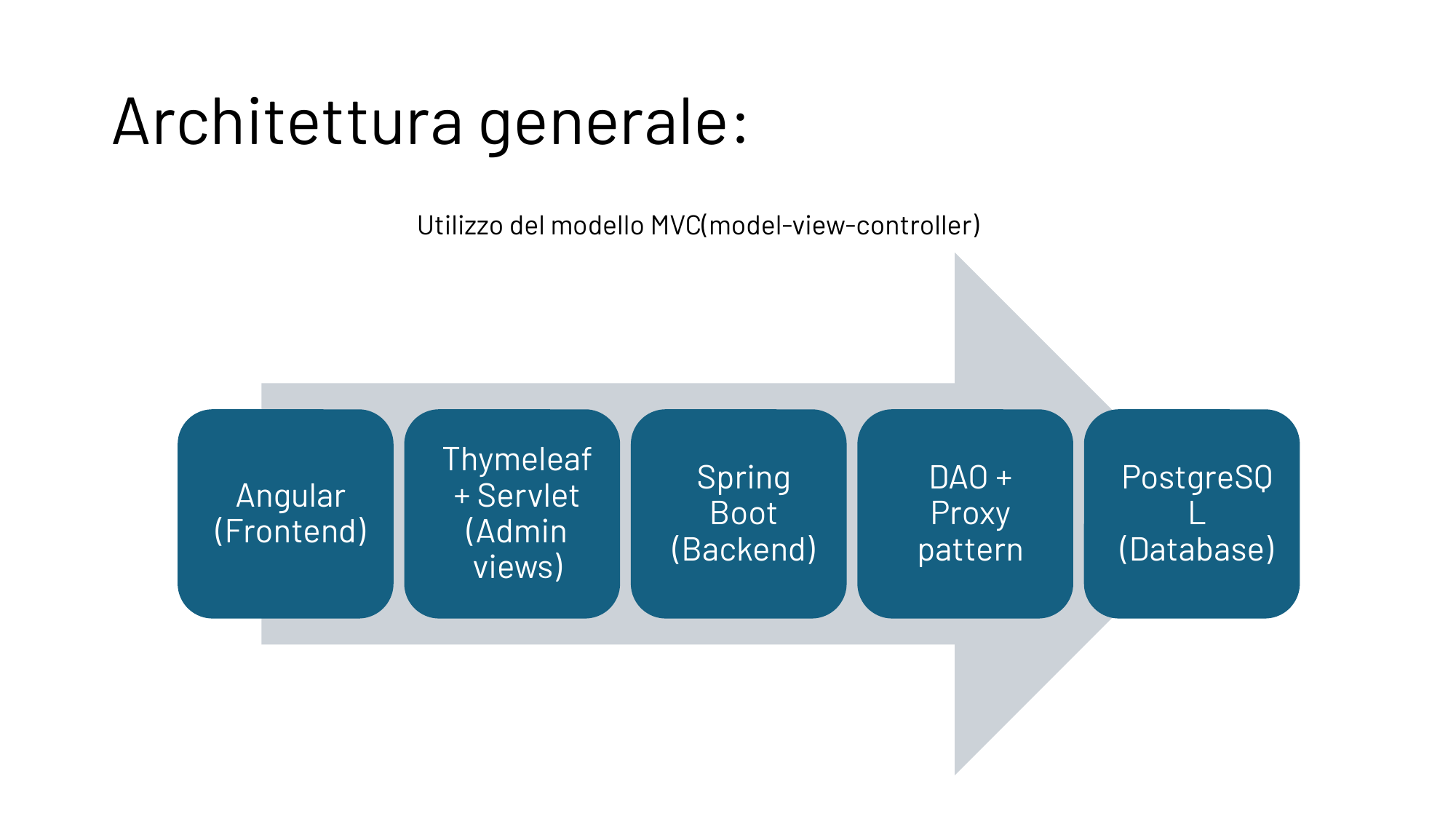

# Architettura generale:
Utilizzo del modello MVC(model-view-controller)
Angular (Frontend)
Thymeleaf + Servlet (Admin views)
Spring Boot (Backend)
DAO + Proxy pattern
PostgreSQL (Database)